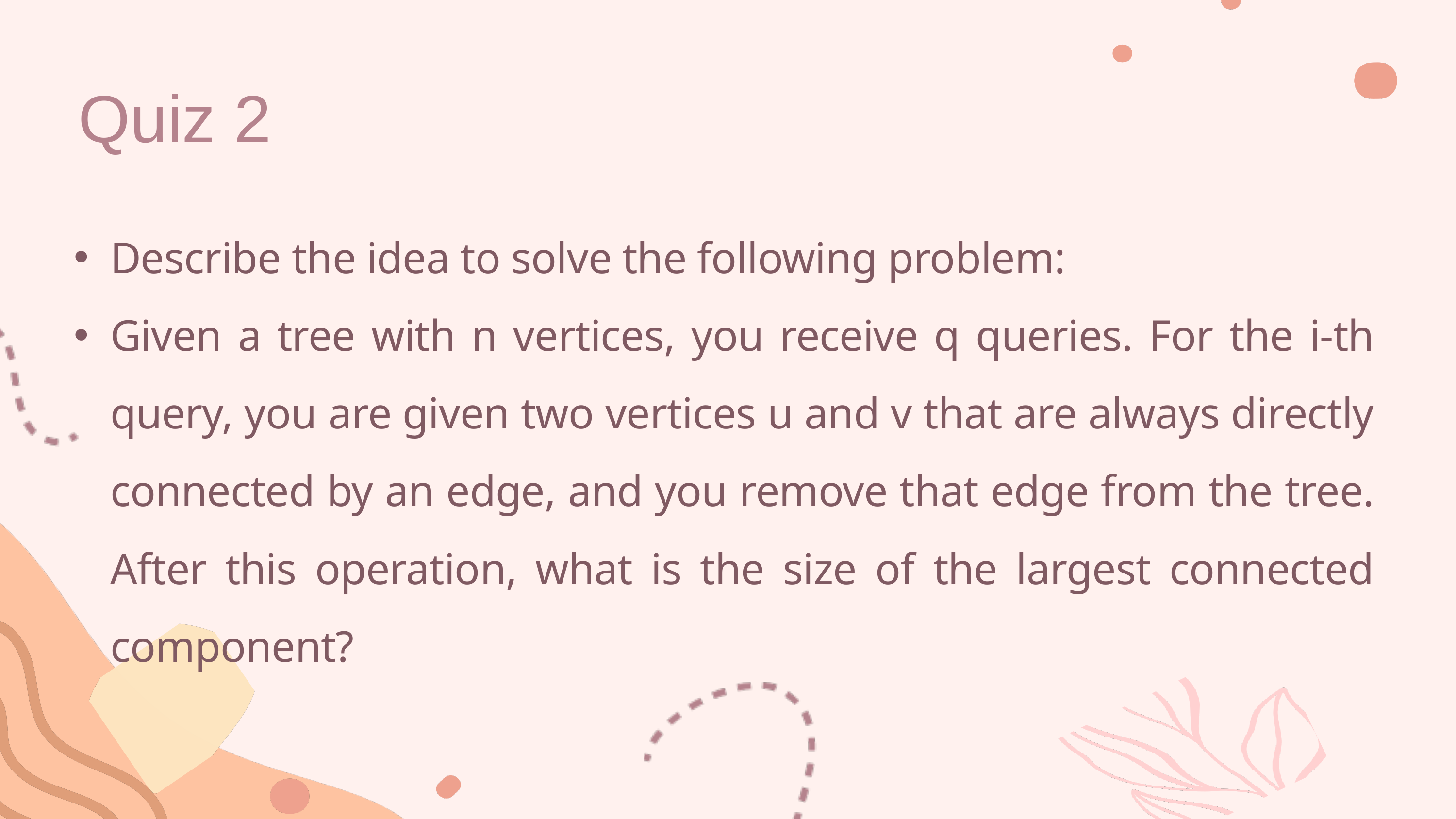

Quiz 2

Describe the idea to solve the following problem:
Given a tree with n vertices, you receive q queries. For the i-th query, you are given two vertices u and v that are always directly connected by an edge, and you remove that edge from the tree. After this operation, what is the size of the largest connected component?